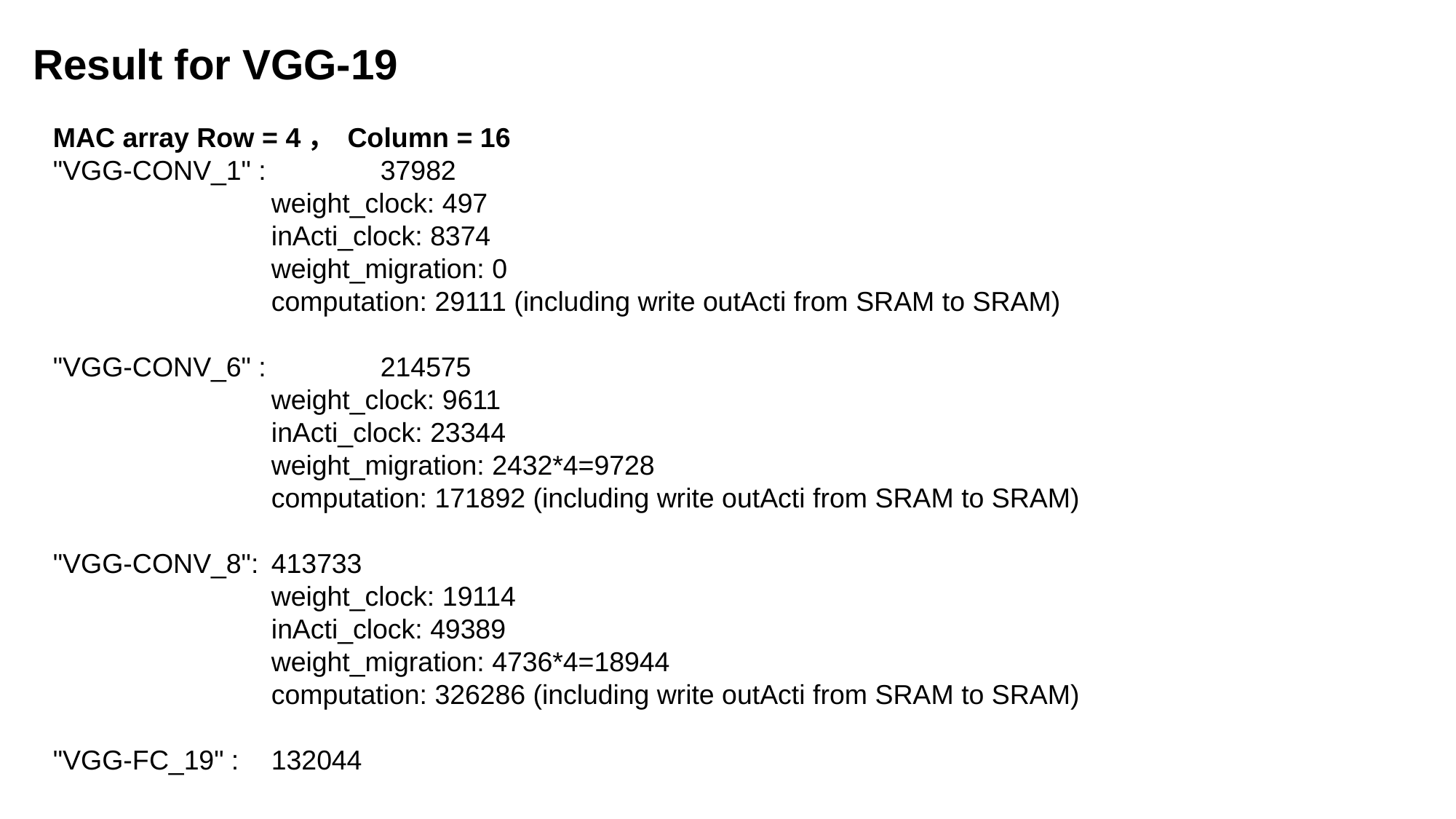

Result for VGG-19
MAC array Row = 4， Column = 16
"VGG-CONV_1" : 	37982
	  	weight_clock: 497
	 	inActi_clock: 8374
	 	weight_migration: 0
		computation: 29111 (including write outActi from SRAM to SRAM)

"VGG-CONV_6" : 	214575
	   	weight_clock: 9611
	  	inActi_clock: 23344
		weight_migration: 2432*4=9728
	   	computation: 171892 (including write outActi from SRAM to SRAM)

"VGG-CONV_8": 	413733
	   	weight_clock: 19114
	  	inActi_clock: 49389
		weight_migration: 4736*4=18944
	   	computation: 326286 (including write outActi from SRAM to SRAM)

"VGG-FC_19" :  	132044